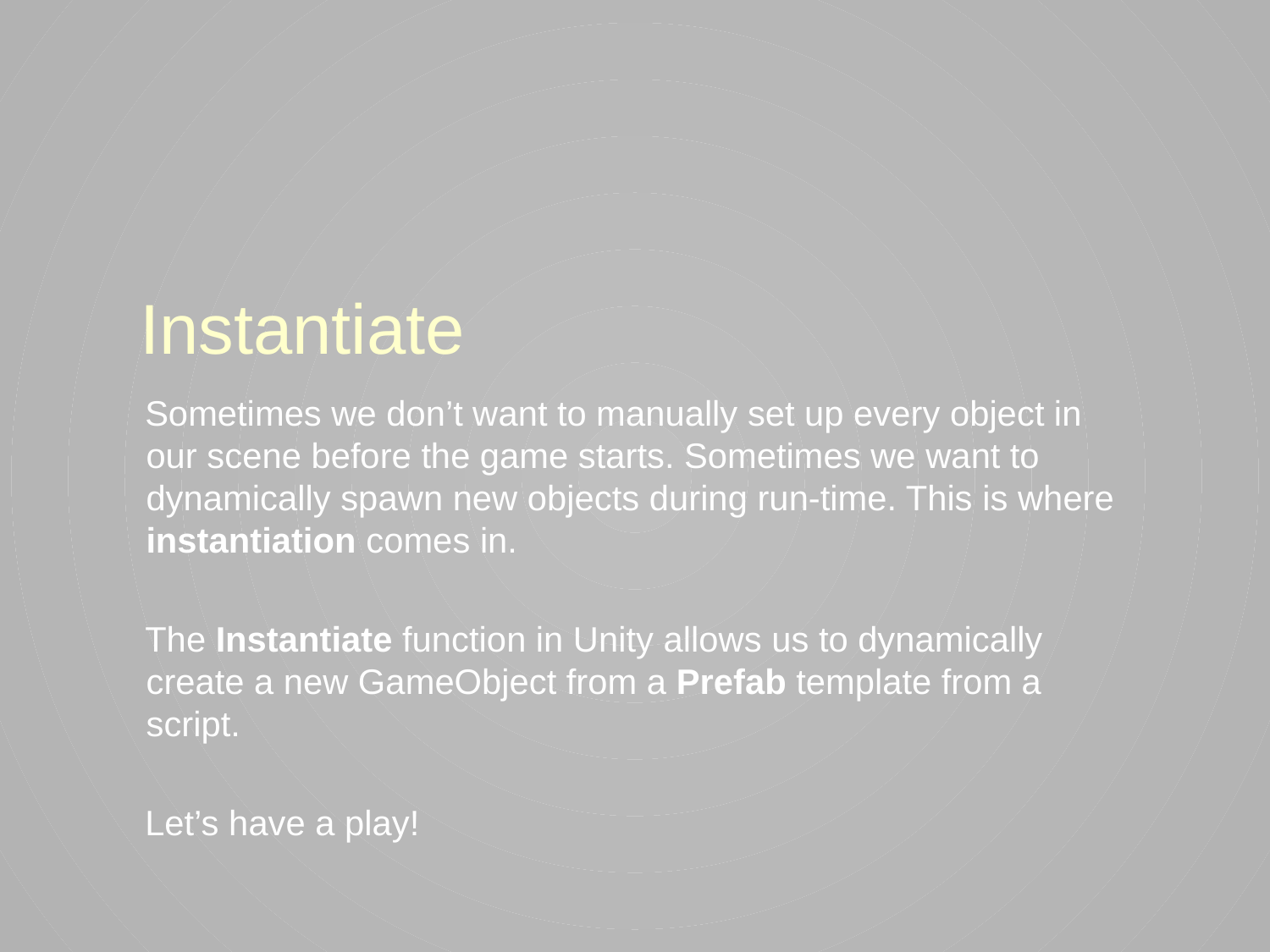

# Instantiate
Sometimes we don’t want to manually set up every object in our scene before the game starts. Sometimes we want to dynamically spawn new objects during run-time. This is where instantiation comes in.

The Instantiate function in Unity allows us to dynamically create a new GameObject from a Prefab template from a script.

Let’s have a play!